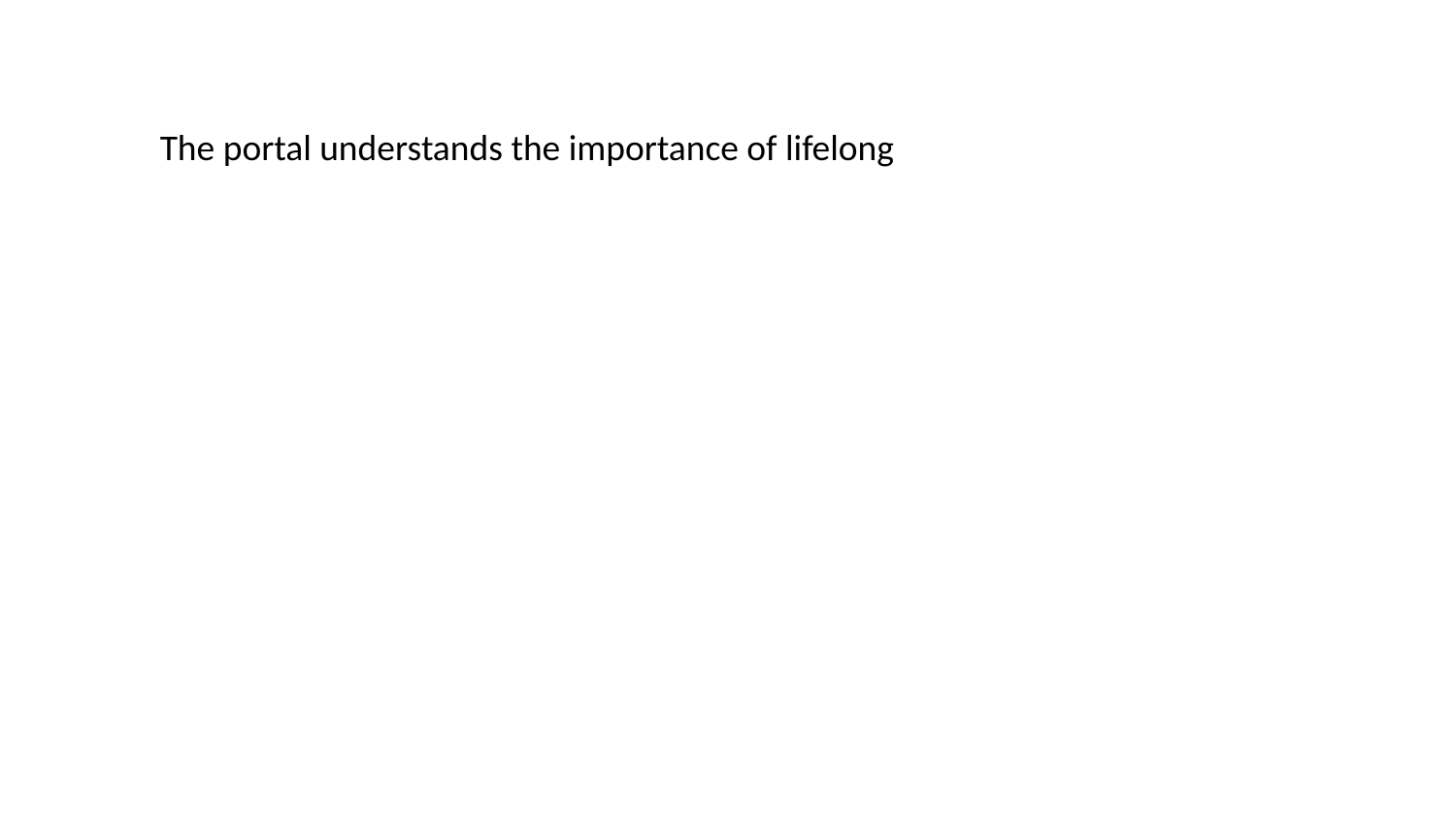

The portal understands the importance of lifelong